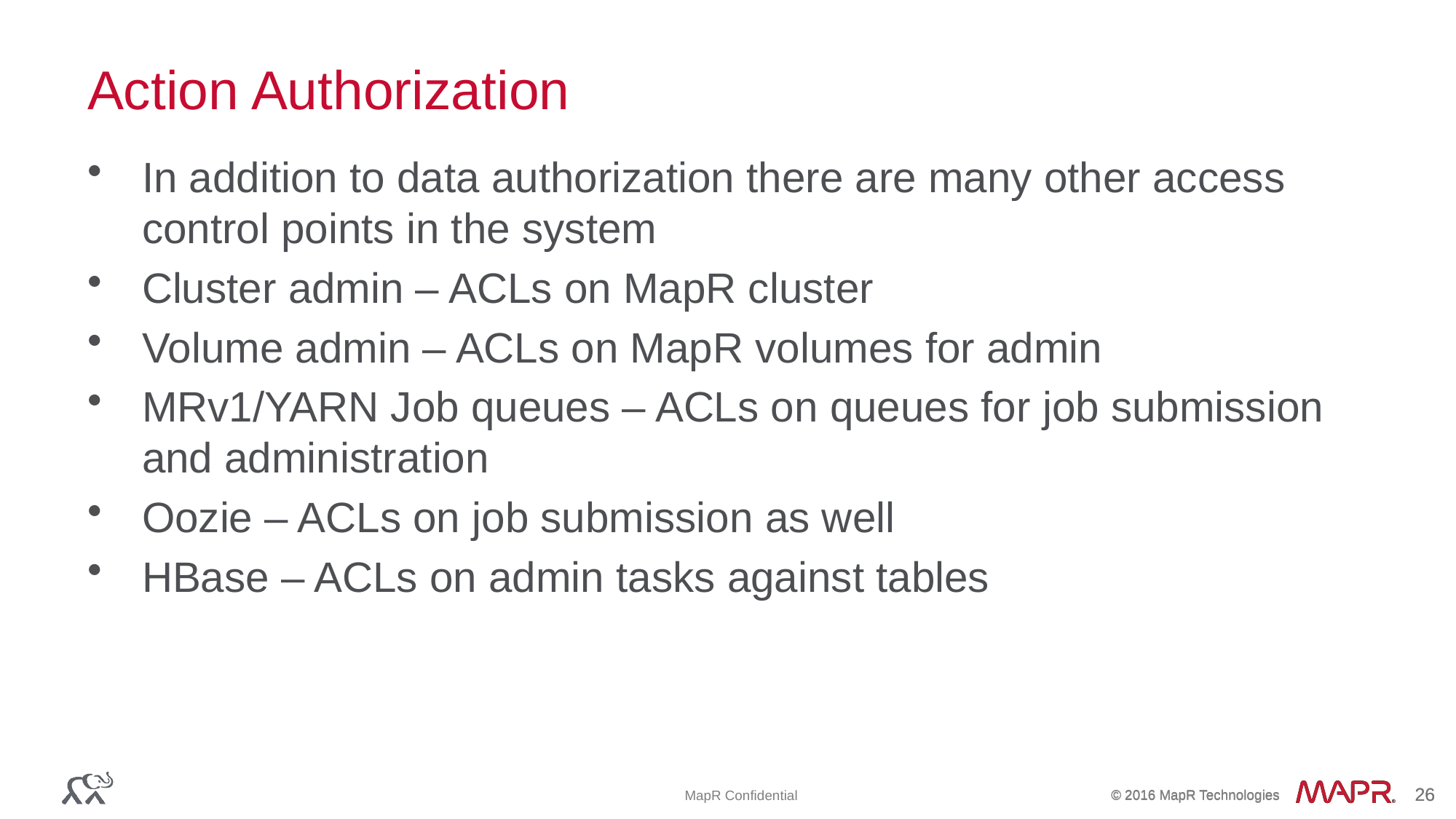

Action Authorization
In addition to data authorization there are many other access control points in the system
Cluster admin – ACLs on MapR cluster
Volume admin – ACLs on MapR volumes for admin
MRv1/YARN Job queues – ACLs on queues for job submission and administration
Oozie – ACLs on job submission as well
HBase – ACLs on admin tasks against tables